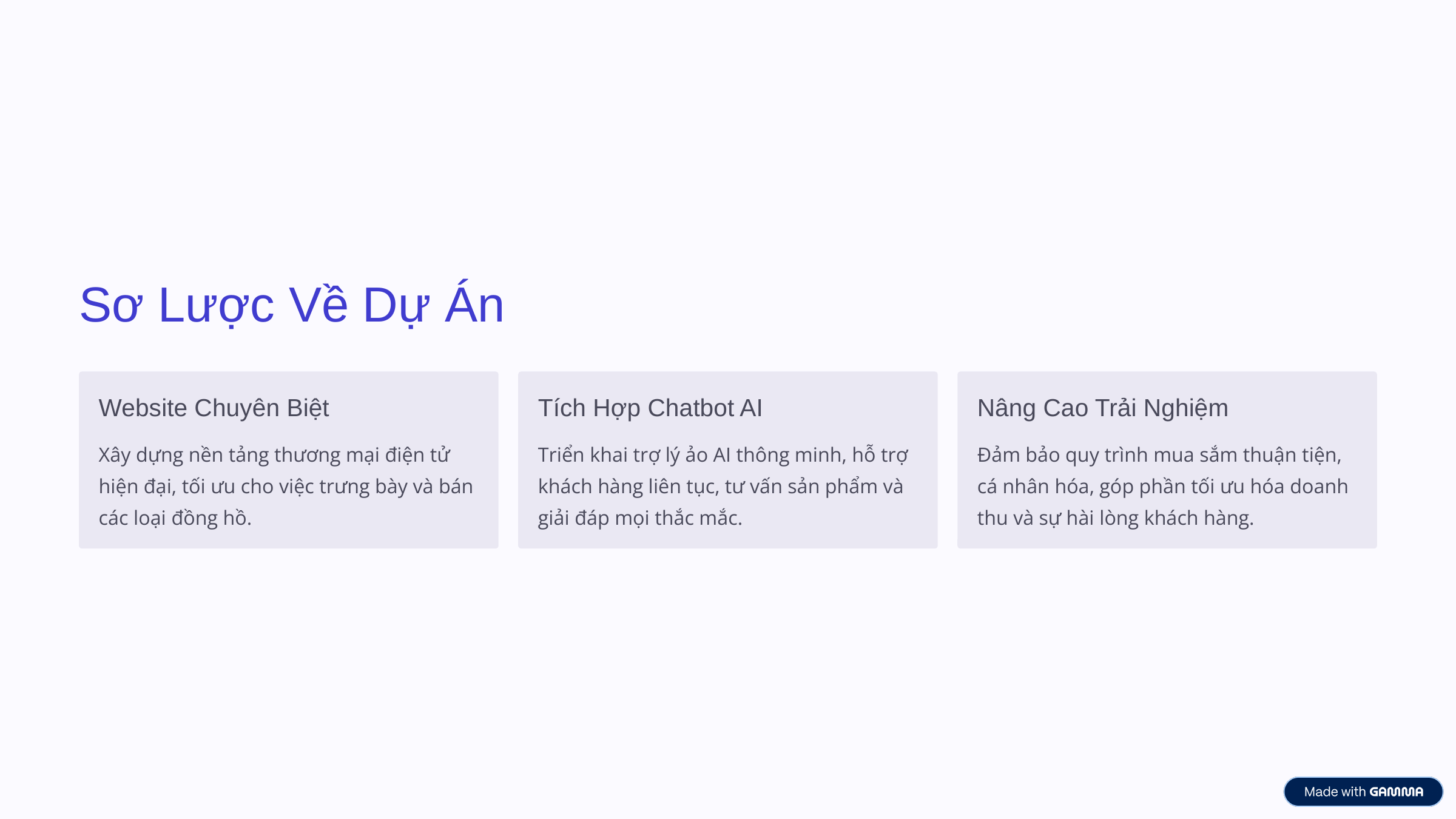

Sơ Lược Về Dự Án

Website Chuyên Biệt
Tích Hợp Chatbot AI
Nâng Cao Trải Nghiệm
Xây dựng nền tảng thương mại điện tử hiện đại, tối ưu cho việc trưng bày và bán các loại đồng hồ.
Triển khai trợ lý ảo AI thông minh, hỗ trợ khách hàng liên tục, tư vấn sản phẩm và giải đáp mọi thắc mắc.
Đảm bảo quy trình mua sắm thuận tiện, cá nhân hóa, góp phần tối ưu hóa doanh thu và sự hài lòng khách hàng.